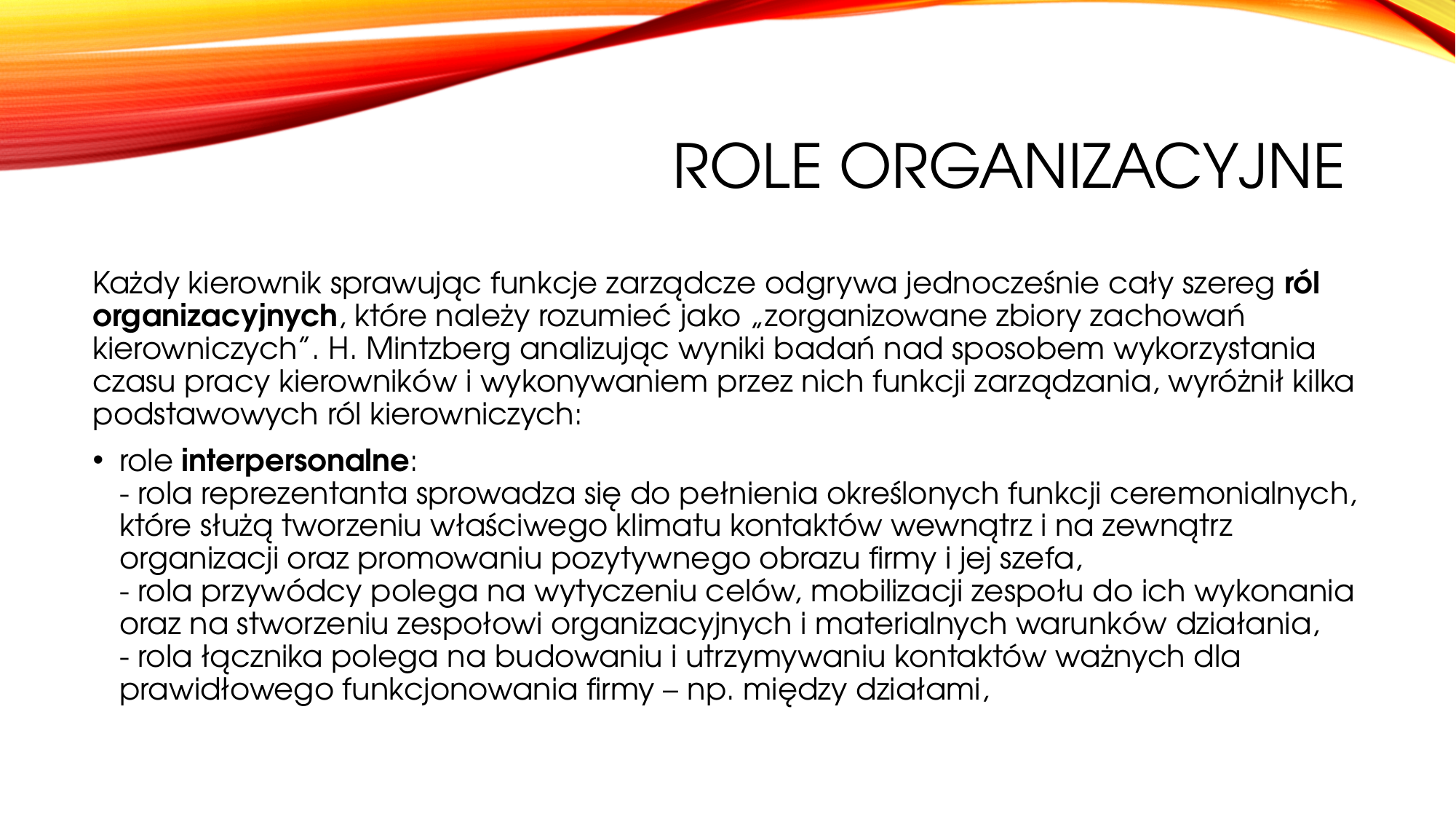

# Role Organizacyjne
Każdy kierownik sprawując funkcje zarządcze odgrywa jednocześnie cały szereg ról organizacyjnych, które należy rozumieć jako „zorganizowane zbiory zachowań kierowniczych”. H. Mintzberg analizując wyniki badań nad sposobem wykorzystania czasu pracy kierowników i wykonywaniem przez nich funkcji zarządzania, wyróżnił kilka podstawowych ról kierowniczych:
role interpersonalne:
- rola reprezentanta sprowadza się do pełnienia określonych funkcji ceremonialnych, które służą tworzeniu właściwego klimatu kontaktów wewnątrz i na zewnątrz organizacji oraz promowaniu pozytywnego obrazu firmy i jej szefa,
- rola przywódcy polega na wytyczeniu celów, mobilizacji zespołu do ich wykonania oraz na stworzeniu zespołowi organizacyjnych i materialnych warunków działania,
- rola łącznika polega na budowaniu i utrzymywaniu kontaktów ważnych dla prawidłowego funkcjonowania firmy – np. między działami,